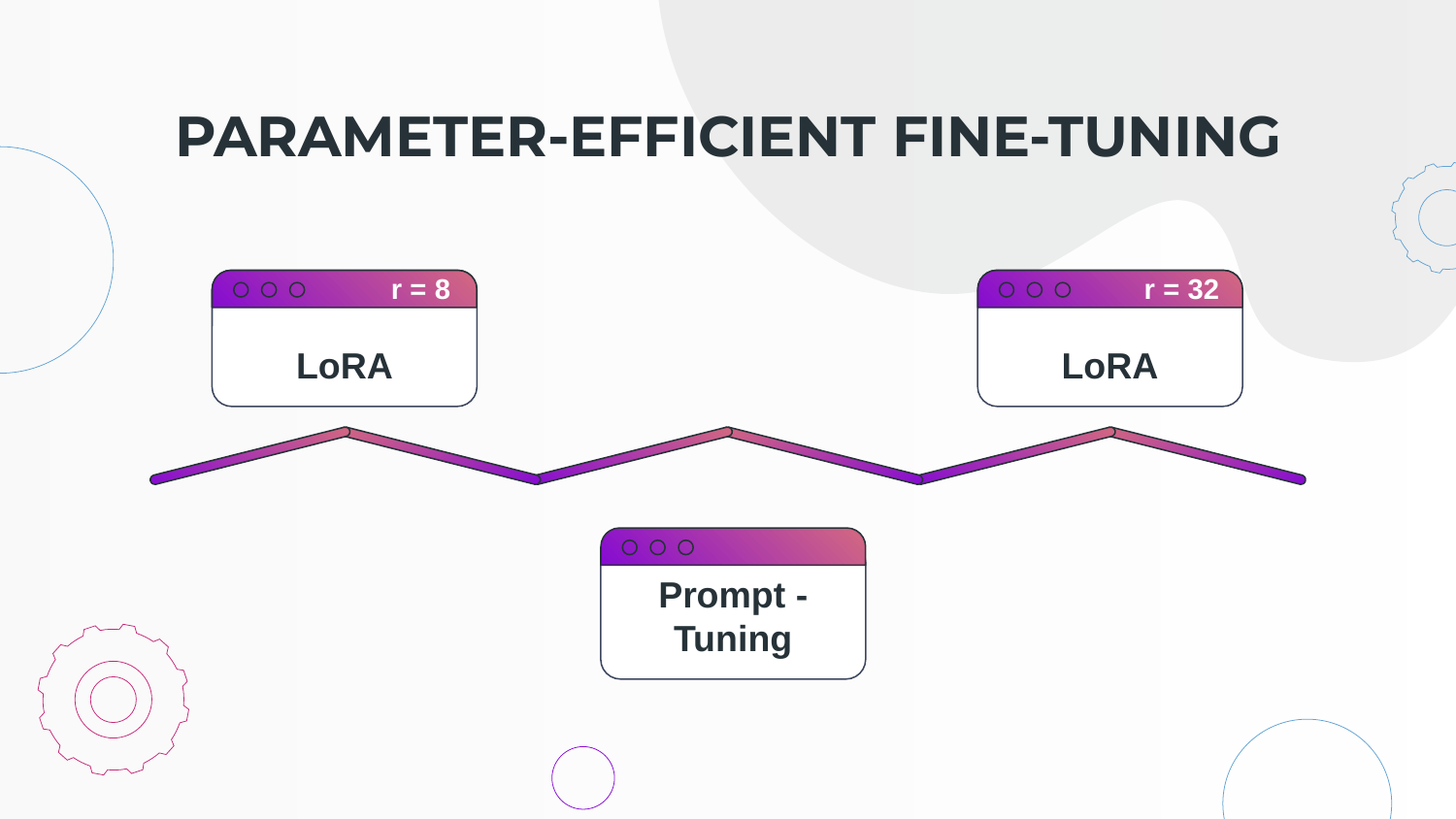

# PARAMETER-EFFICIENT FINE-TUNING
r = 8
r = 32
LoRA

LoRA

Prompt -Tuning